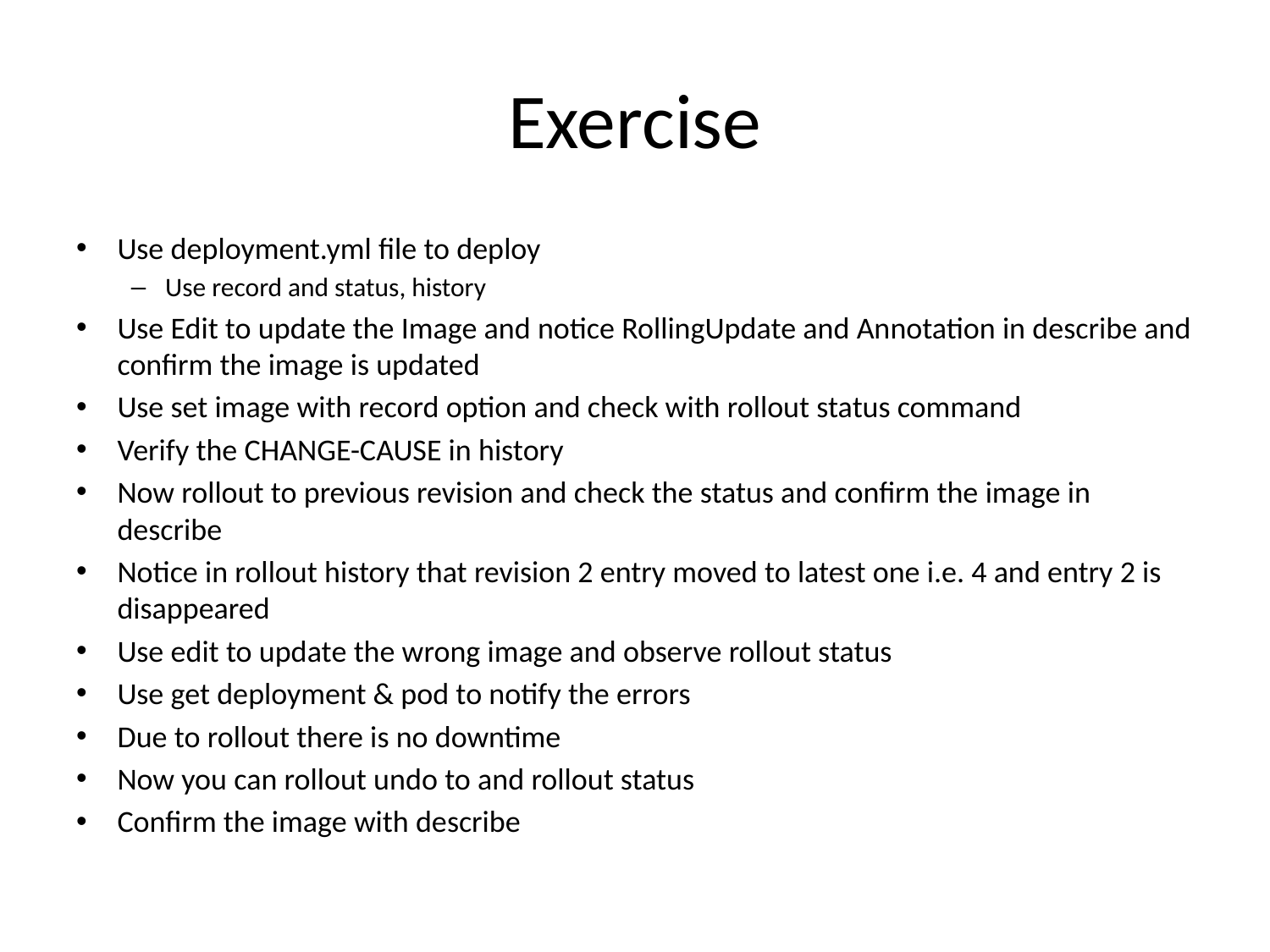

# Exercise
Use deployment.yml file to deploy
Use record and status, history
Use Edit to update the Image and notice RollingUpdate and Annotation in describe and confirm the image is updated
Use set image with record option and check with rollout status command
Verify the CHANGE-CAUSE in history
Now rollout to previous revision and check the status and confirm the image in describe
Notice in rollout history that revision 2 entry moved to latest one i.e. 4 and entry 2 is disappeared
Use edit to update the wrong image and observe rollout status
Use get deployment & pod to notify the errors
Due to rollout there is no downtime
Now you can rollout undo to and rollout status
Confirm the image with describe